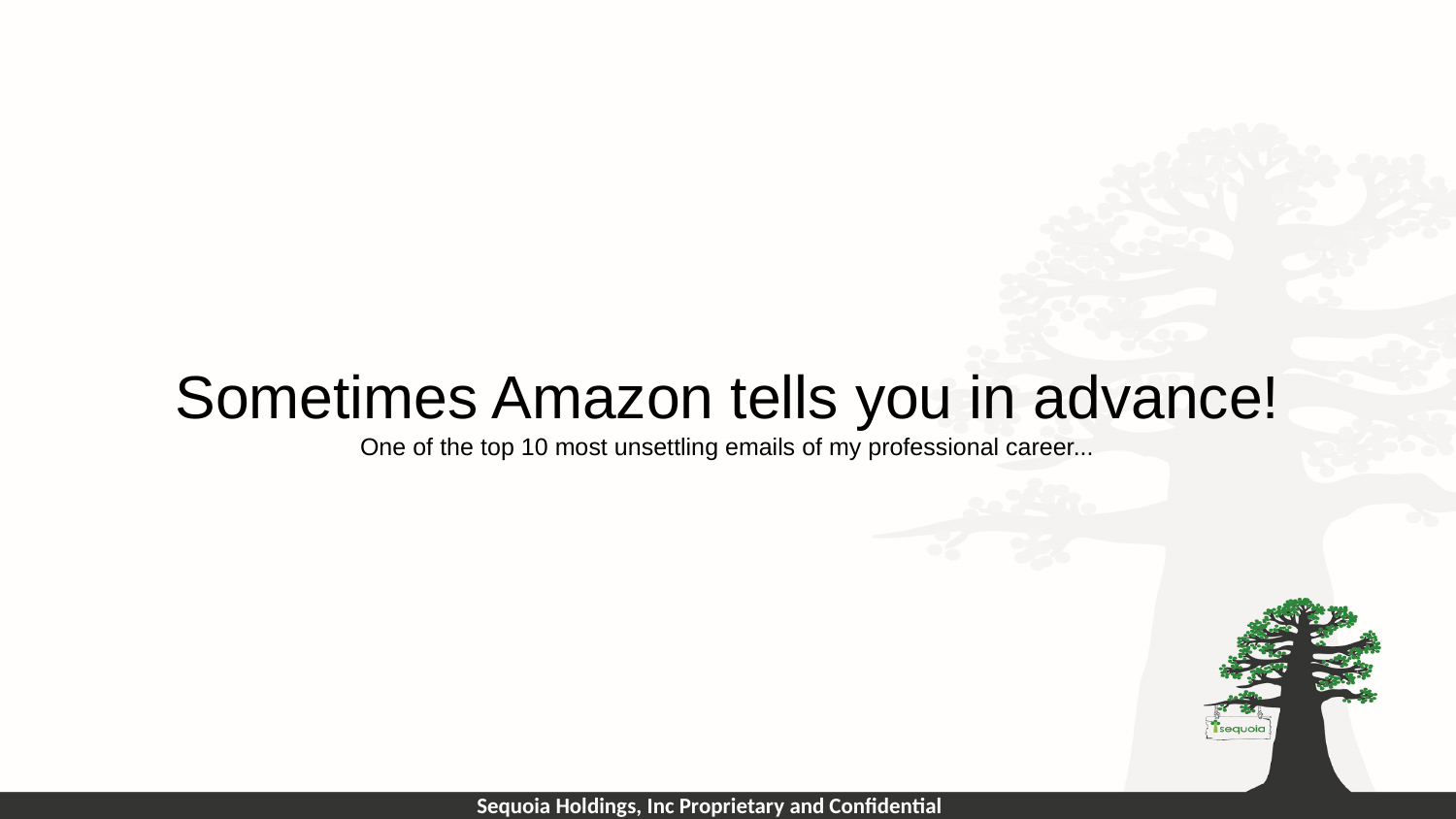

# Sometimes Amazon tells you in advance!
One of the top 10 most unsettling emails of my professional career...
Sequoia Holdings, Inc Proprietary and Confidential